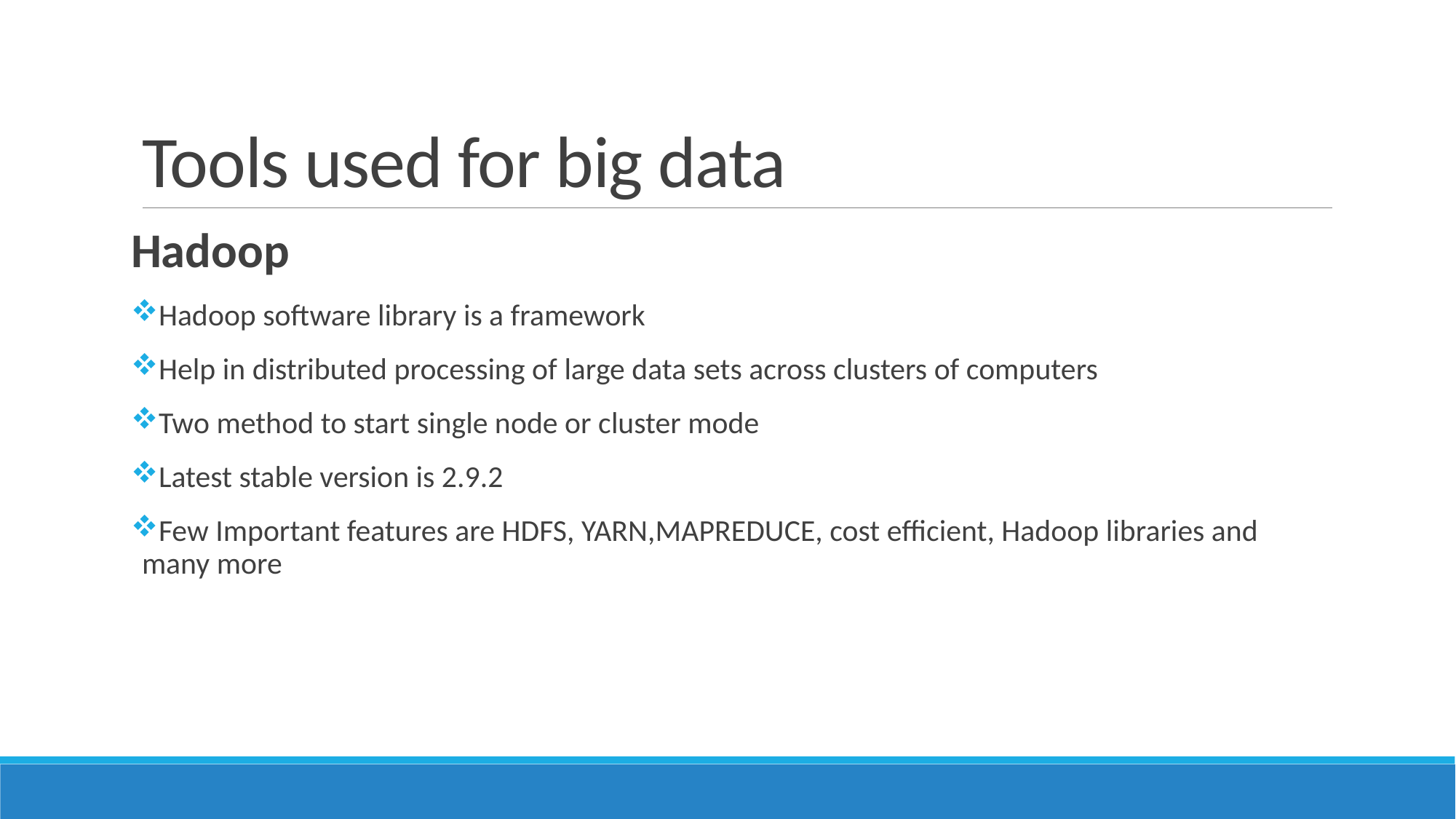

# Tools used for big data
Hadoop
Hadoop software library is a framework
Help in distributed processing of large data sets across clusters of computers
Two method to start single node or cluster mode
Latest stable version is 2.9.2
Few Important features are HDFS, YARN,MAPREDUCE, cost efficient, Hadoop libraries and many more